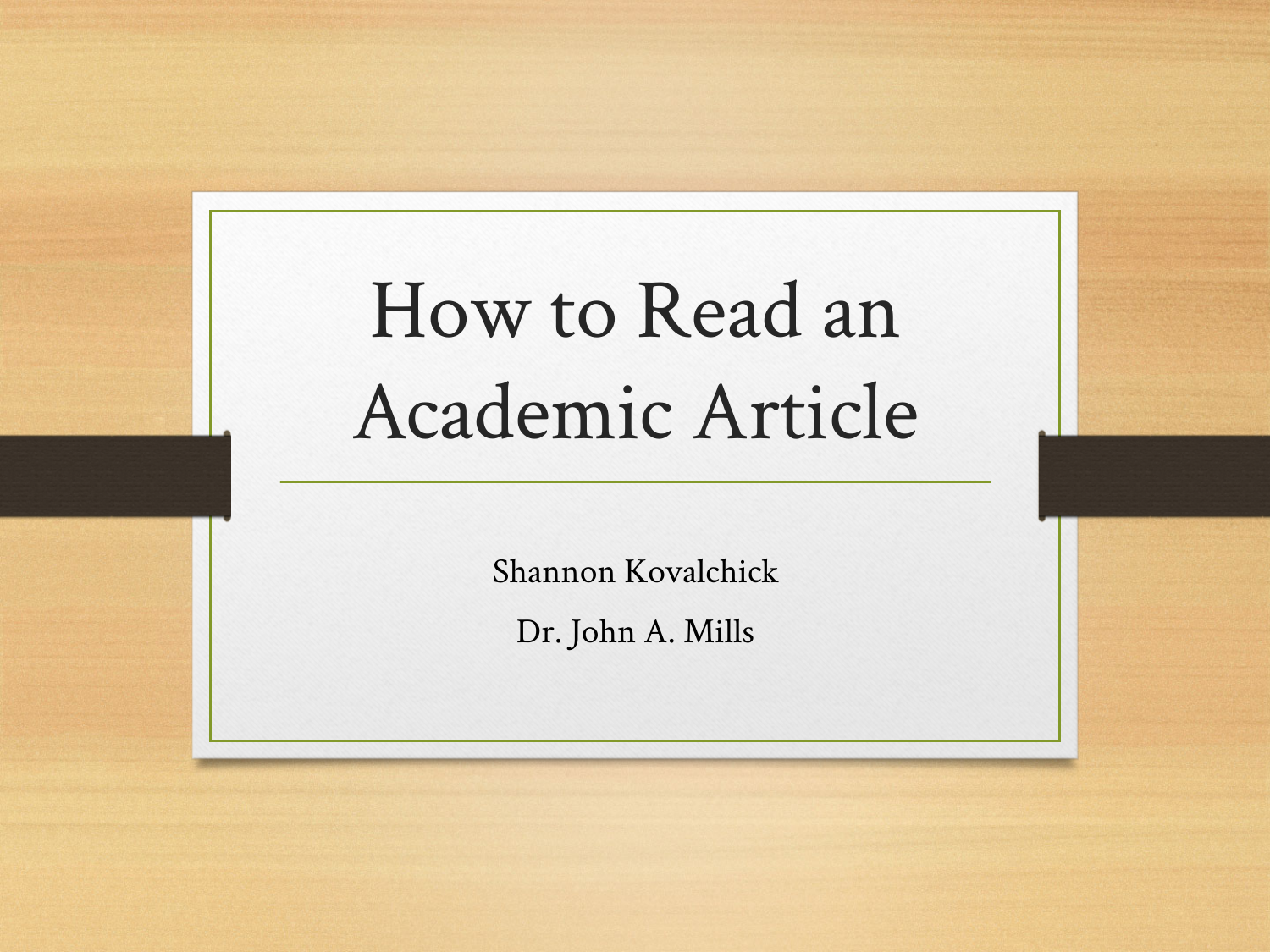

# How to Read an Academic Article
Shannon Kovalchick
Dr. John A. Mills